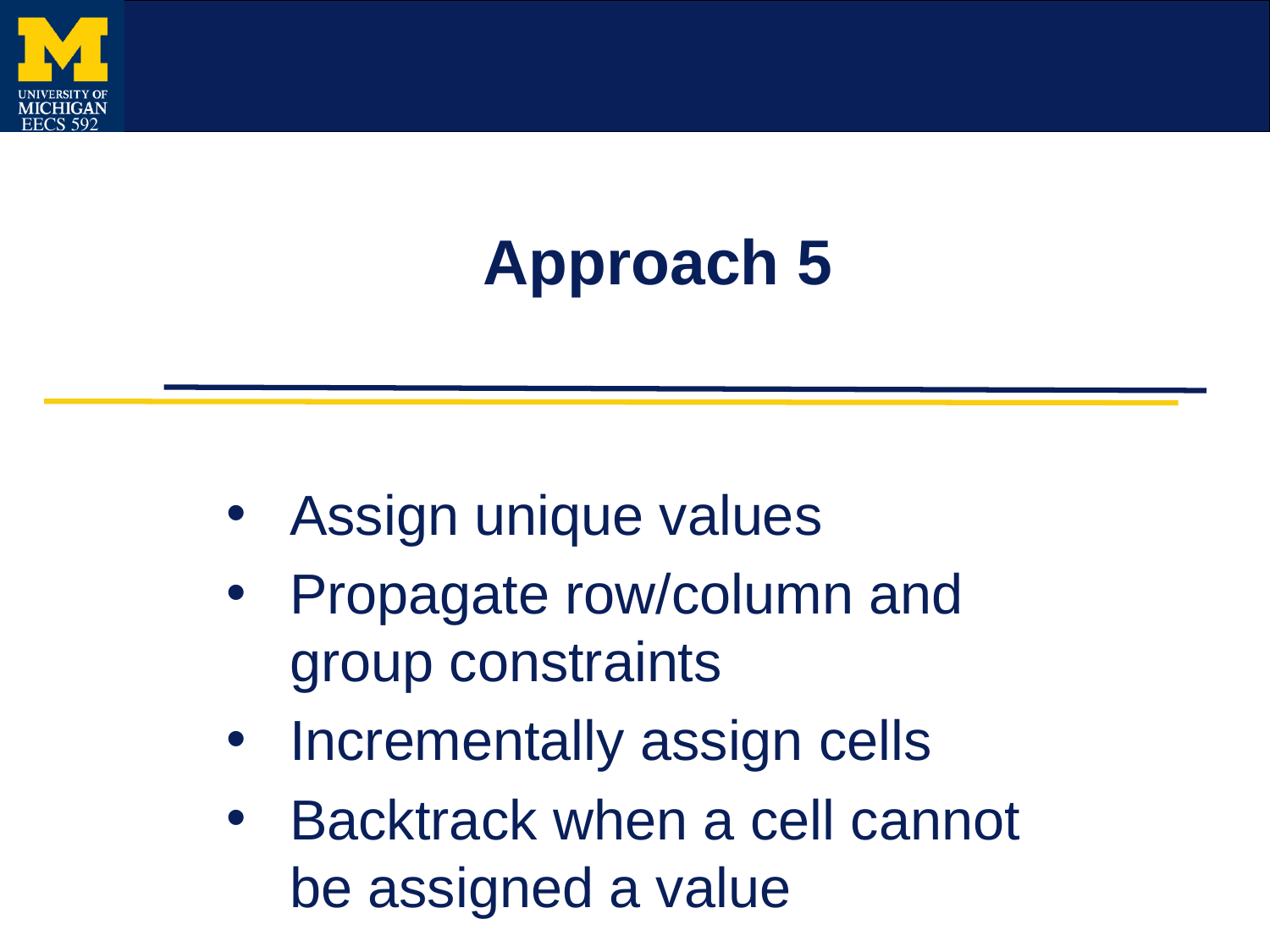

# Approach 5
Assign unique values
Propagate row/column and group constraints
Incrementally assign cells
Backtrack when a cell cannot be assigned a value